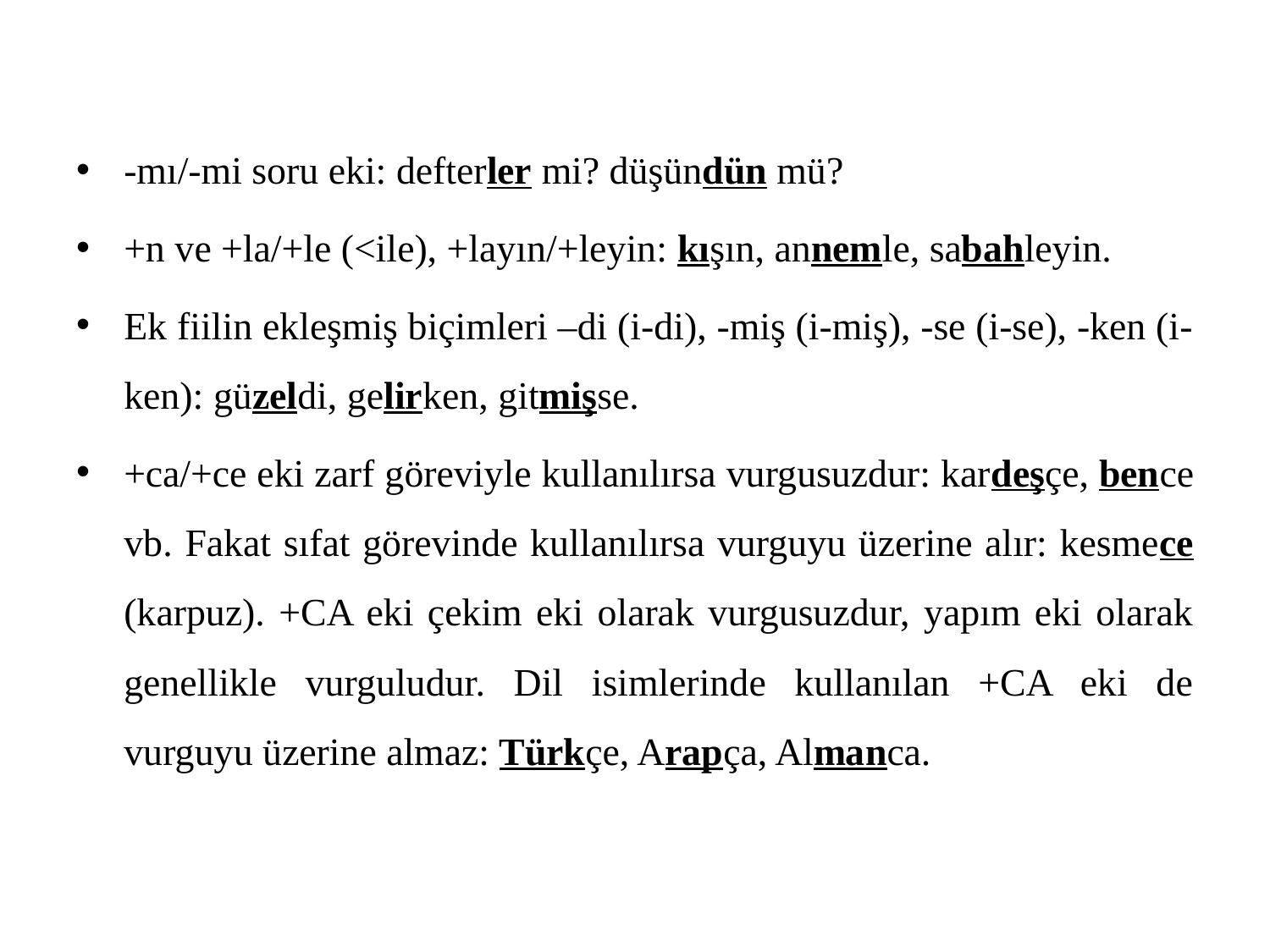

-mı/-mi soru eki: defterler mi? düşündün mü?
+n ve +la/+le (<ile), +layın/+leyin: kışın, annemle, sabahleyin.
Ek fiilin ekleşmiş biçimleri –di (i-di), -miş (i-miş), -se (i-se), -ken (i-ken): güzeldi, gelirken, gitmişse.
+ca/+ce eki zarf göreviyle kullanılırsa vurgusuzdur: kardeşçe, bence vb. Fakat sıfat görevinde kullanılırsa vurguyu üzerine alır: kesmece (karpuz). +CA eki çekim eki olarak vurgusuzdur, yapım eki olarak genellikle vurguludur. Dil isimlerinde kullanılan +CA eki de vurguyu üzerine almaz: Türkçe, Arapça, Almanca.